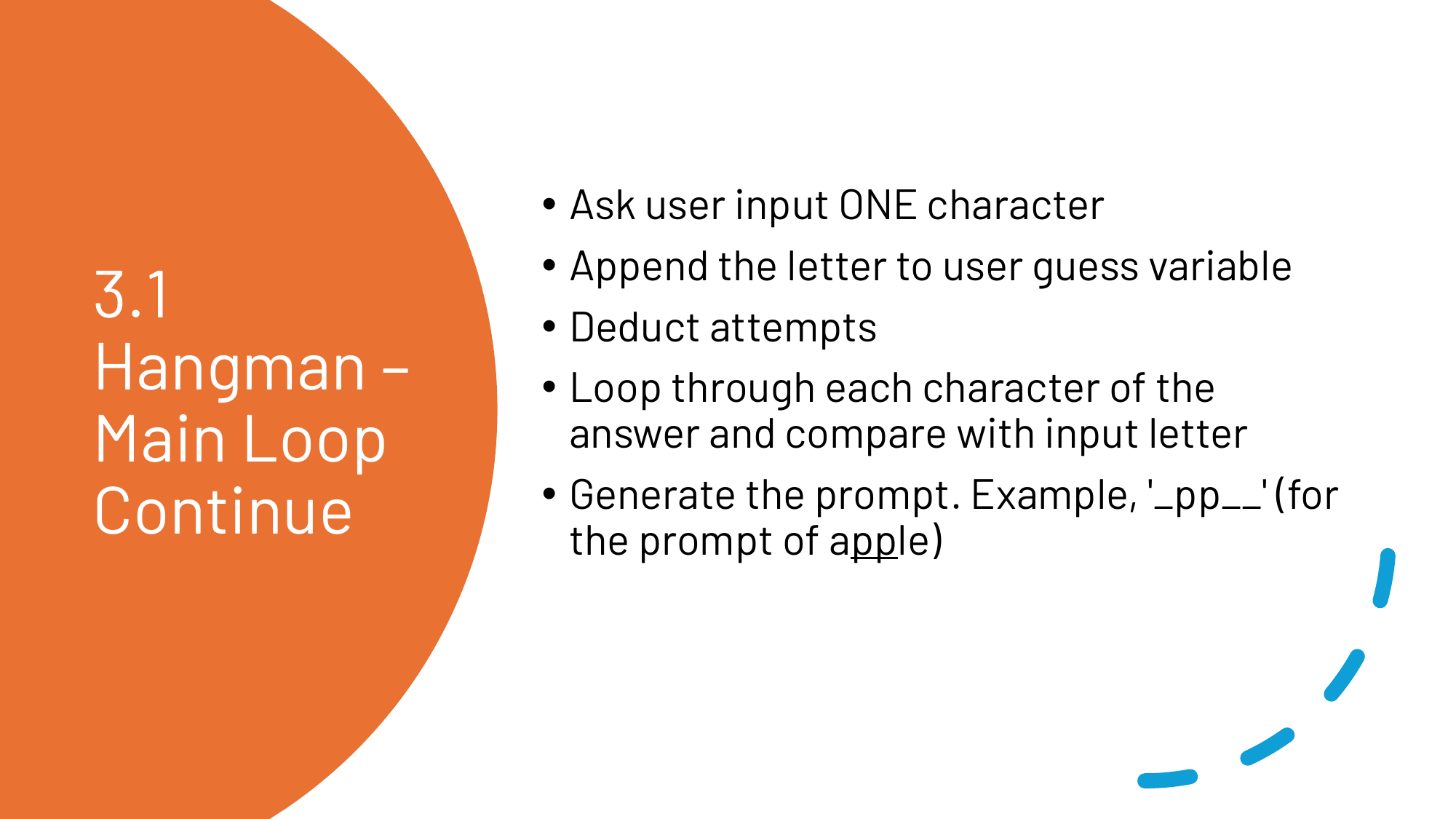

Ask user input ONE character
Append the letter to user guess variable
Deduct attempts
Loop through each character of the answer and compare with input letter
Generate the prompt. Example, '_pp__' (for the prompt of apple)

# 3.1 Hangman – Main Loop Continue